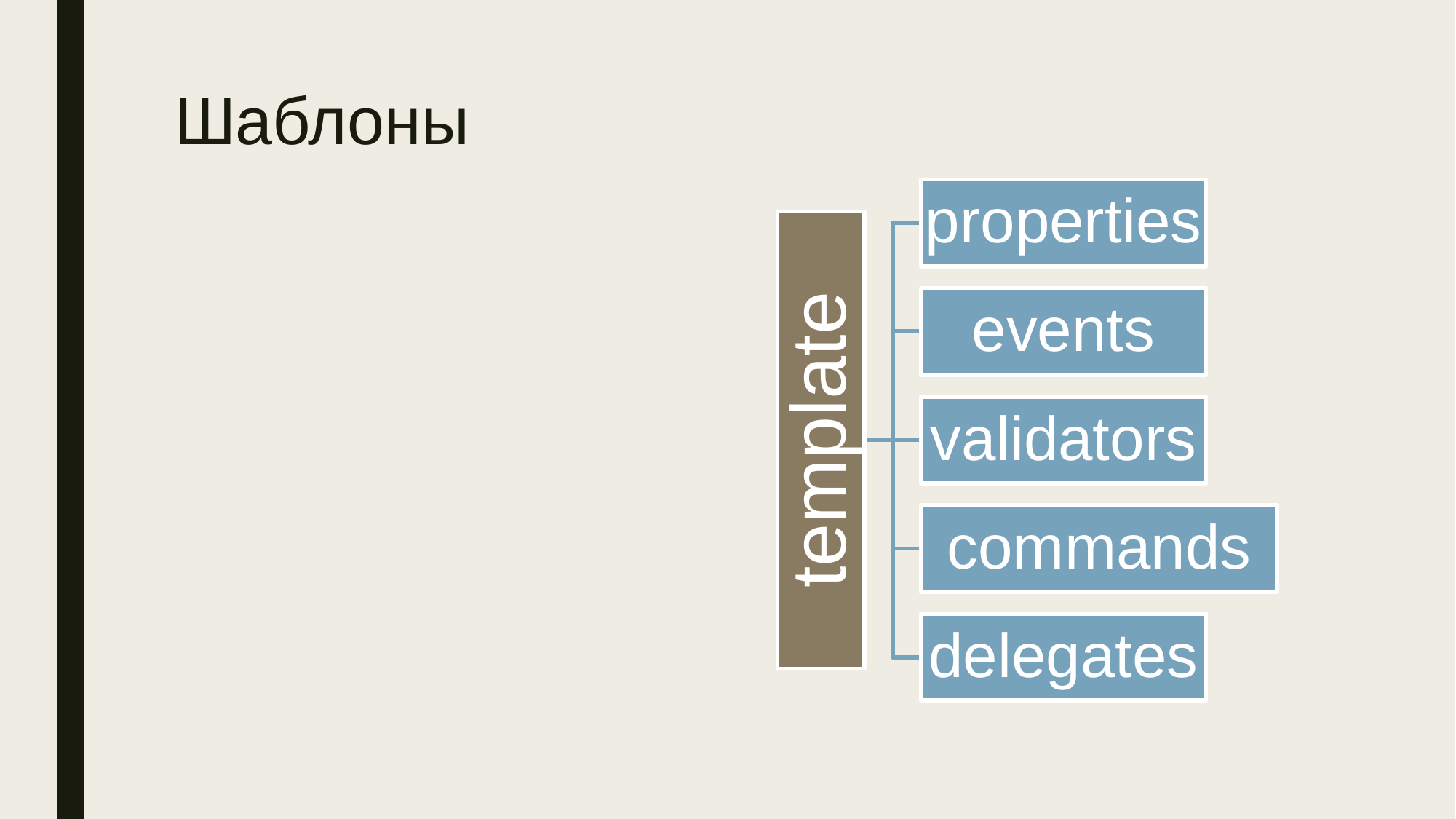

# Шаблоны

template
properties
events
validators
commands
delegates